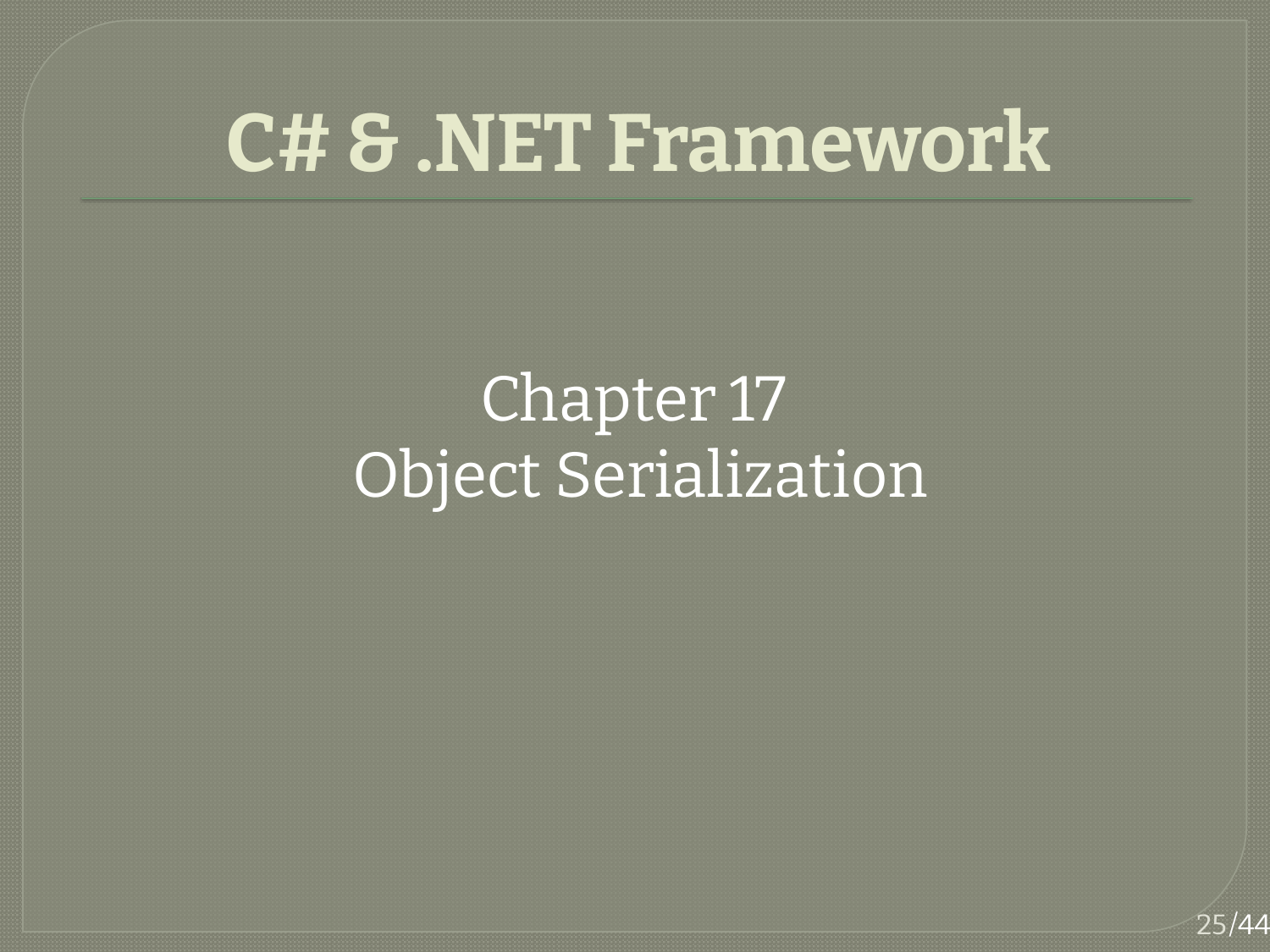

# C# & .NET Framework

Chapter 17
Object Serialization

25